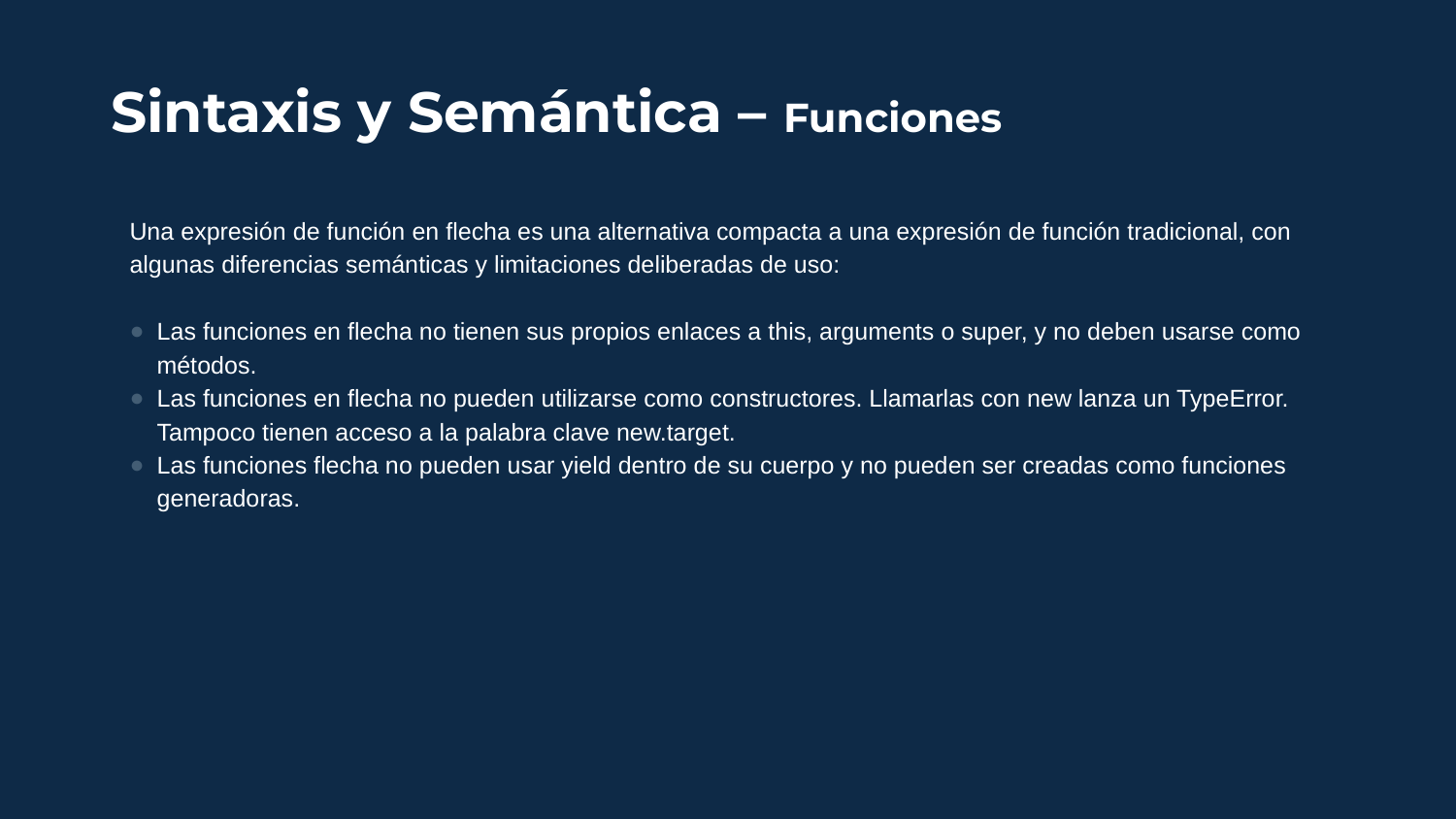

Sintaxis y Semántica – Funciones
Una expresión de función en flecha es una alternativa compacta a una expresión de función tradicional, con algunas diferencias semánticas y limitaciones deliberadas de uso:

Las funciones en flecha no tienen sus propios enlaces a this, arguments o super, y no deben usarse como métodos.
Las funciones en flecha no pueden utilizarse como constructores. Llamarlas con new lanza un TypeError. Tampoco tienen acceso a la palabra clave new.target.
Las funciones flecha no pueden usar yield dentro de su cuerpo y no pueden ser creadas como funciones generadoras.